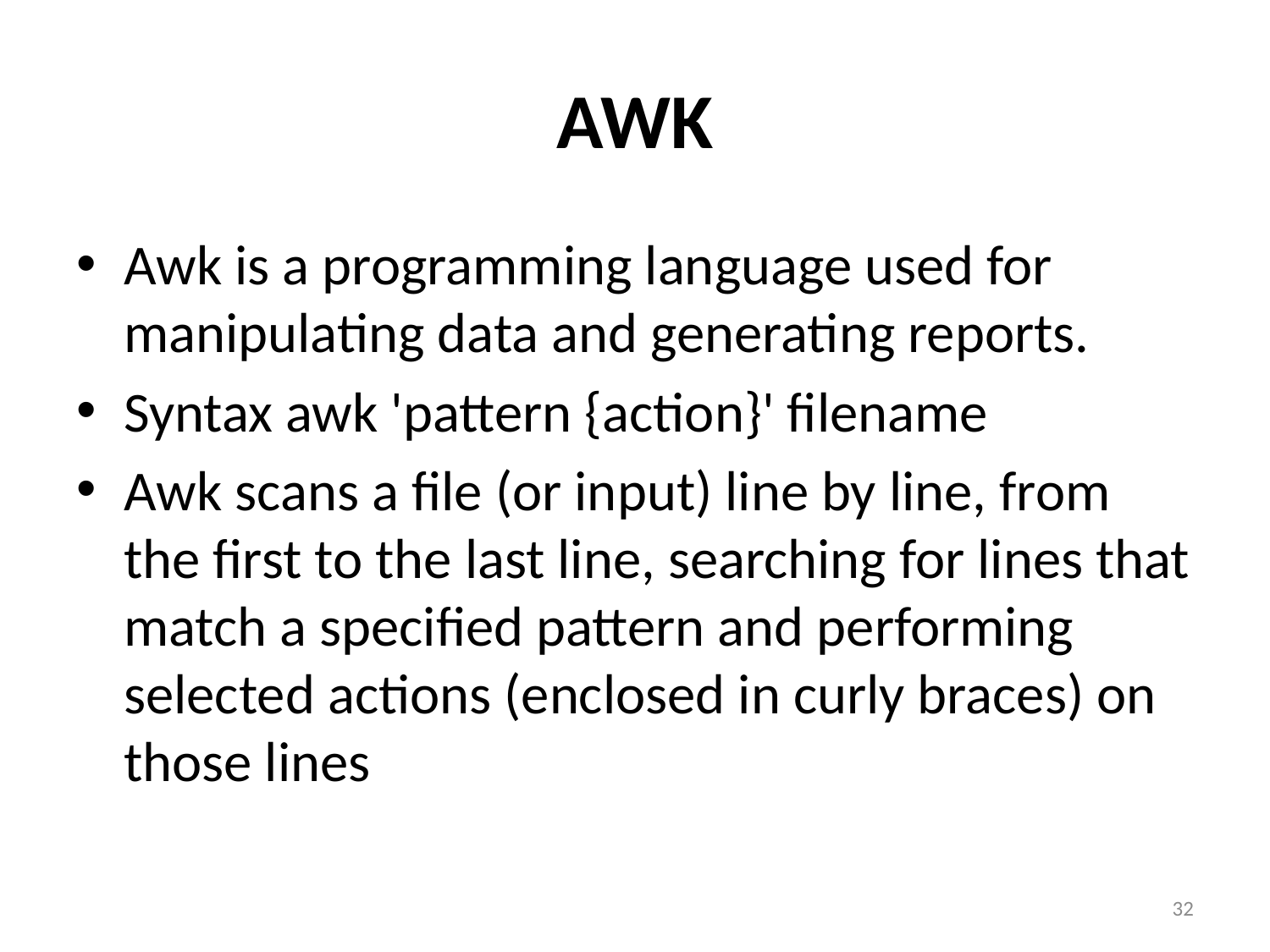

# AWK
Awk is a programming language used for manipulating data and generating reports.
Syntax awk 'pattern {action}' filename
Awk scans a file (or input) line by line, from the first to the last line, searching for lines that match a specified pattern and performing selected actions (enclosed in curly braces) on those lines
32